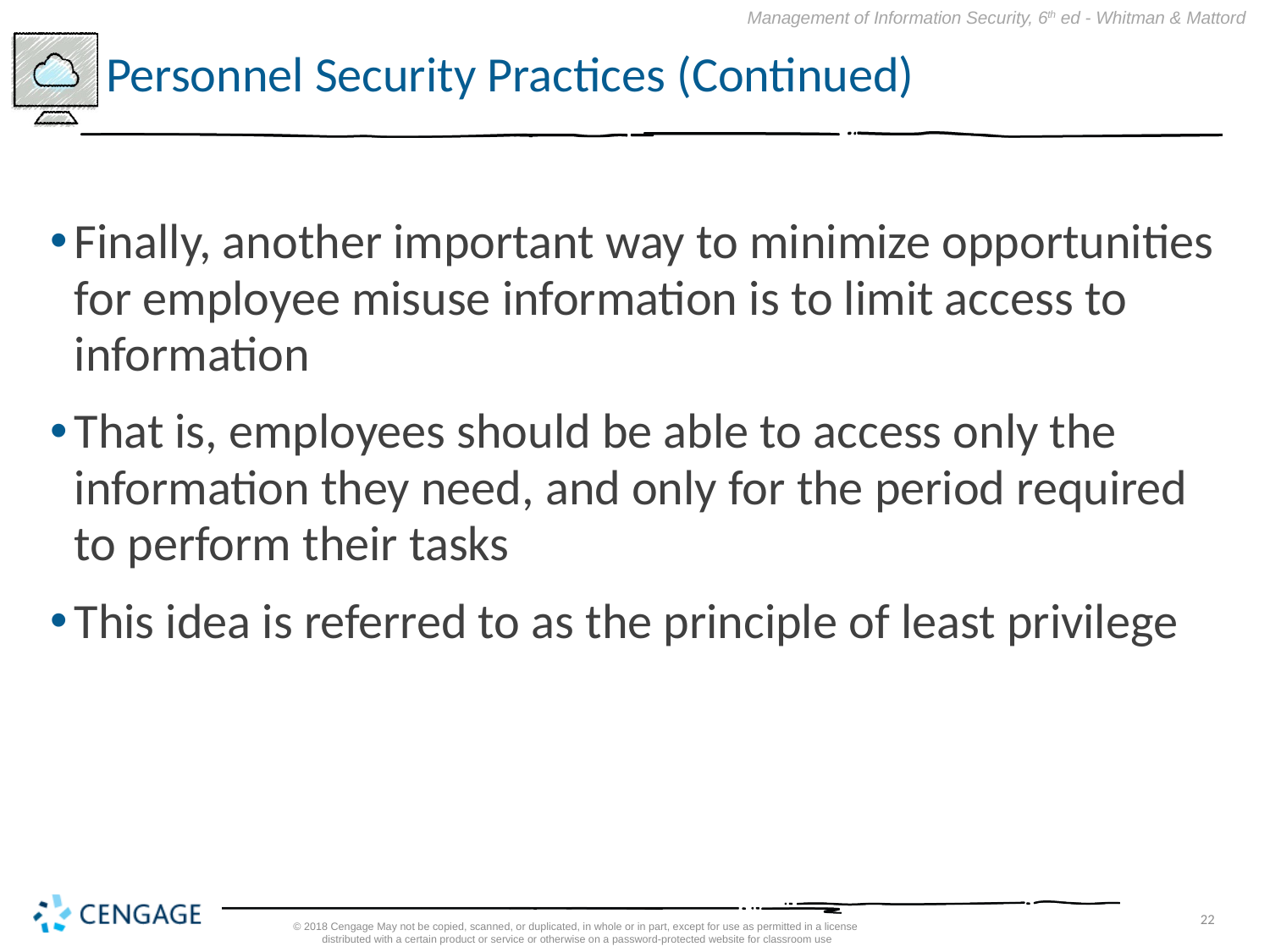

# Personnel Security Practices (Continued)
Finally, another important way to minimize opportunities for employee misuse information is to limit access to information
That is, employees should be able to access only the information they need, and only for the period required to perform their tasks
This idea is referred to as the principle of least privilege